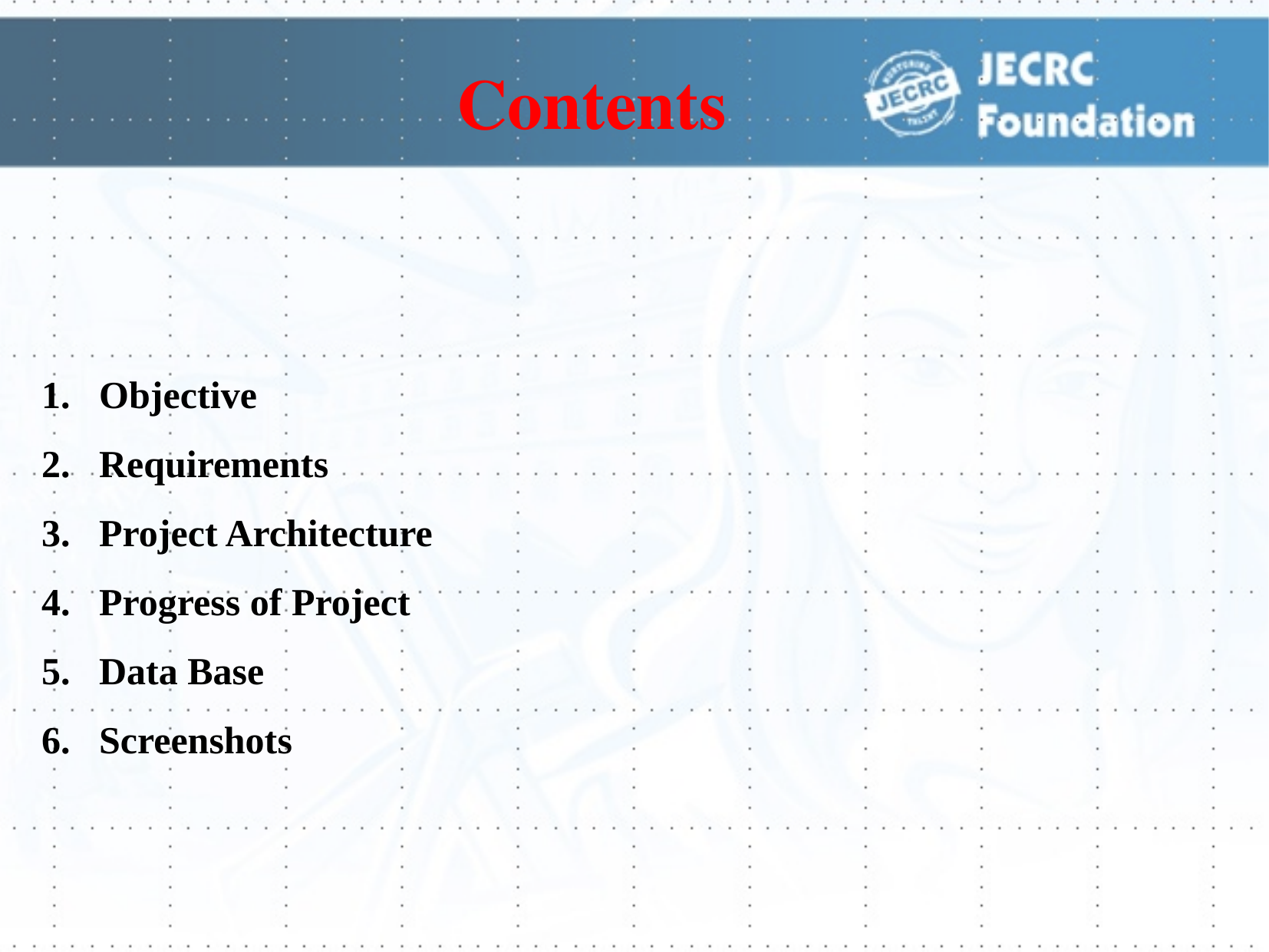

Contents
Objective
Requirements
Project Architecture
Progress of Project
Data Base
Screenshots